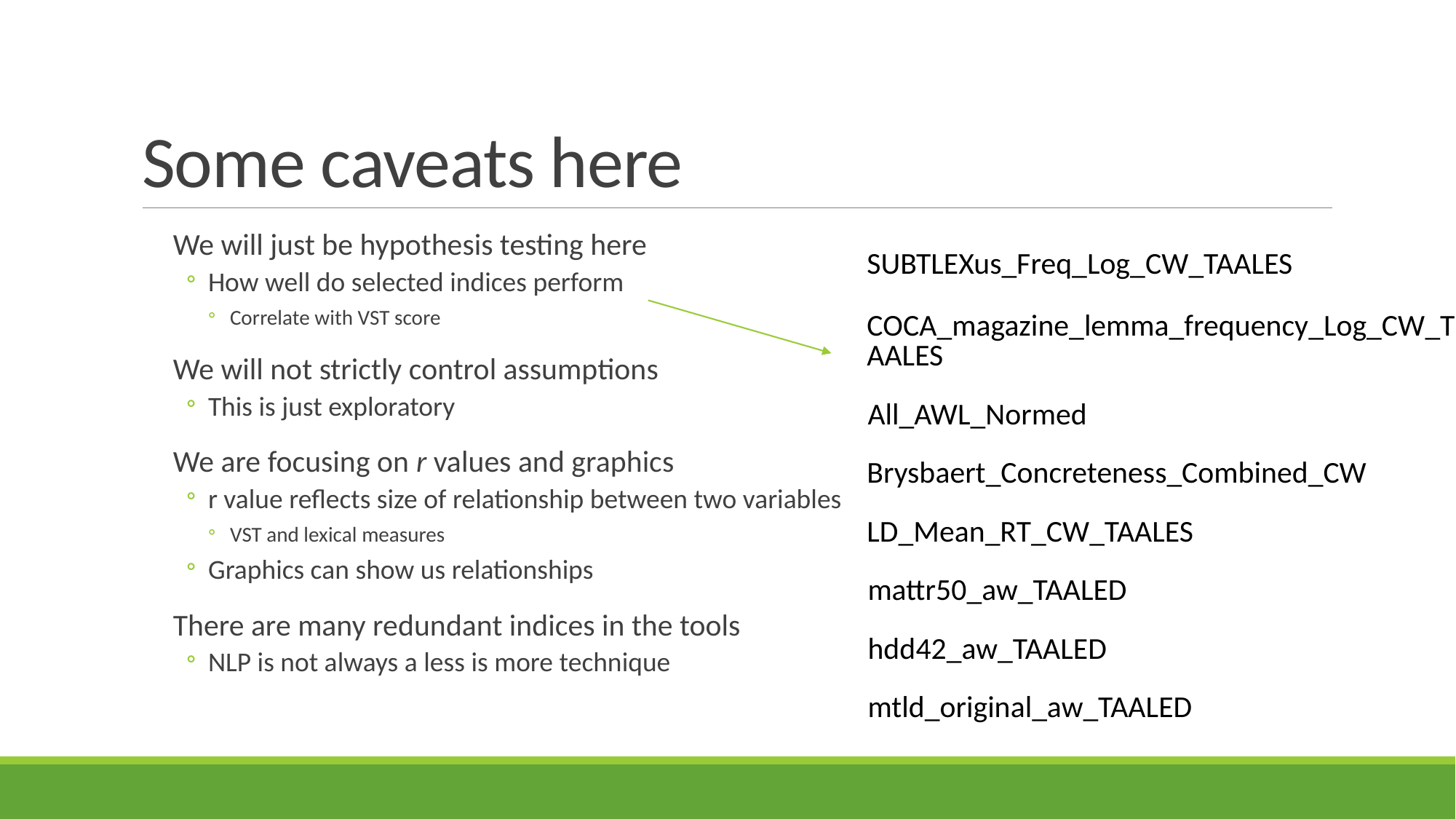

# Some caveats here
We will just be hypothesis testing here
How well do selected indices perform
Correlate with VST score
We will not strictly control assumptions
This is just exploratory
We are focusing on r values and graphics
r value reflects size of relationship between two variables
VST and lexical measures
Graphics can show us relationships
There are many redundant indices in the tools
NLP is not always a less is more technique

| SUBTLEXus\_Freq\_Log\_CW\_TAALES |
| --- |
| COCA\_magazine\_lemma\_frequency\_Log\_CW\_TAALES |
| All\_AWL\_Normed |
| Brysbaert\_Concreteness\_Combined\_CW |
| LD\_Mean\_RT\_CW\_TAALES |
| mattr50\_aw\_TAALED |
| hdd42\_aw\_TAALED |
| mtld\_original\_aw\_TAALED |